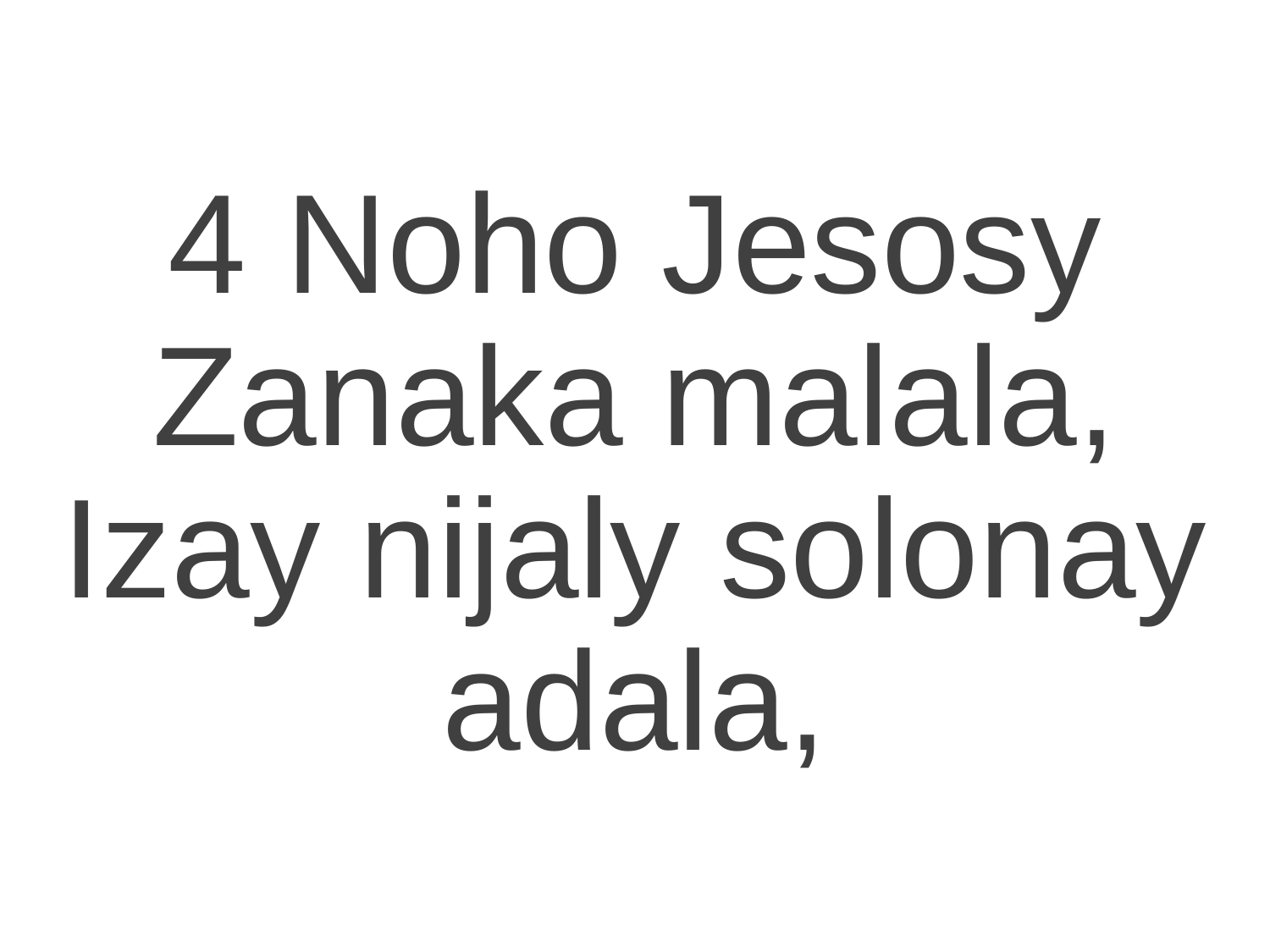

4 Noho Jesosy Zanaka malala,
Izay nijaly solonay adala,